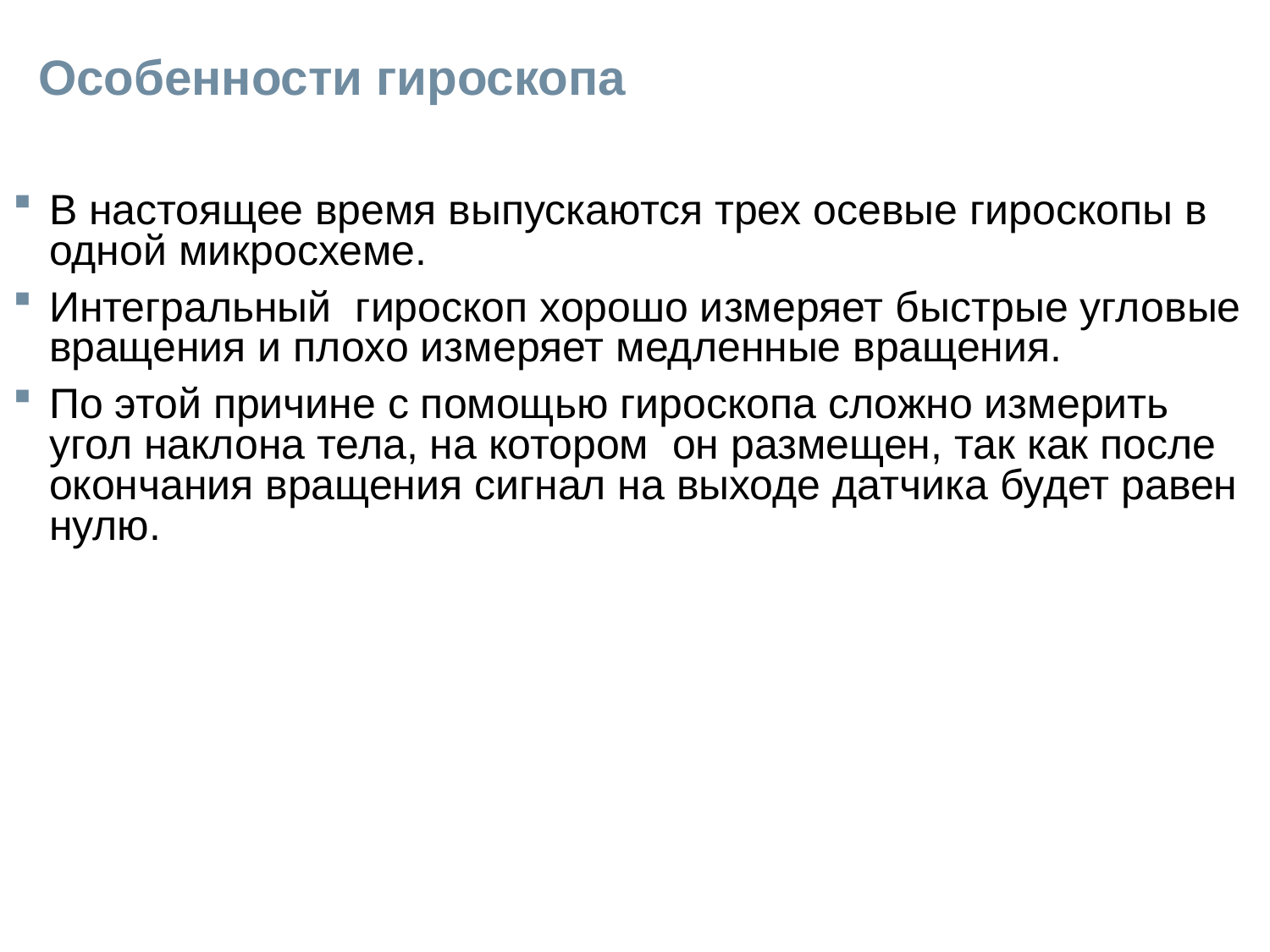

# Особенности гироскопа

В настоящее время выпускаются трех осевые гироскопы в одной микросхеме.
Интегральный  гироскоп хорошо измеряет быстрые угловые вращения и плохо измеряет медленные вращения.
По этой причине с помощью гироскопа сложно измерить угол наклона тела, на котором  он размещен, так как после окончания вращения сигнал на выходе датчика будет равен нулю.